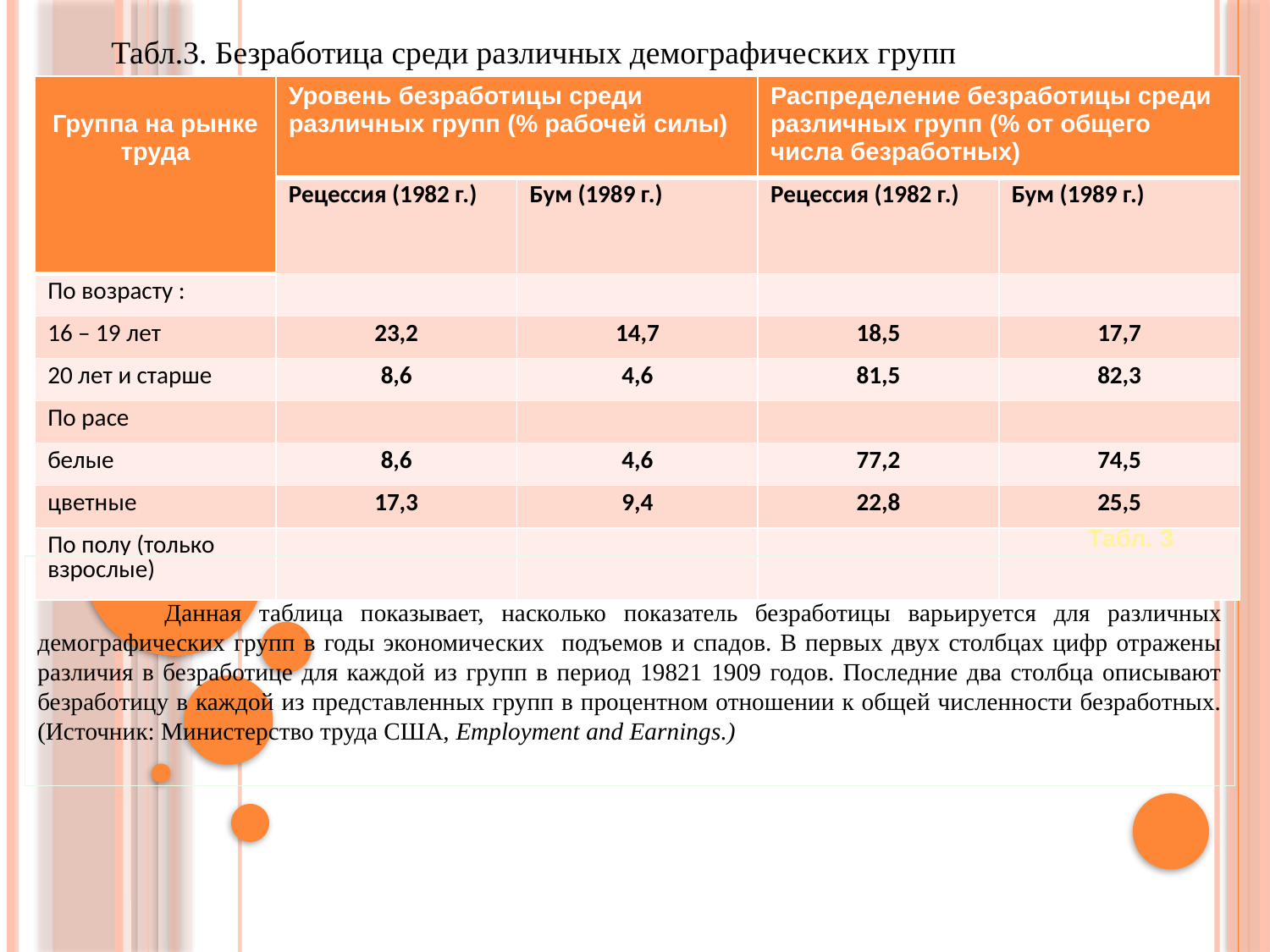

Табл.3. Безработица среди различных демографических групп
| Группа на рынке труда | Уровень безработицы среди различных групп (% рабочей силы) |  | Распределение безработицы среди различных групп (% от общего числа безработных) |  |
| --- | --- | --- | --- | --- |
|  | Рецессия (1982 г.) | Бум (1989 г.) | Рецессия (1982 г.) | Бум (1989 г.) |
| По возрасту : |  |  |  |  |
| 16 – 19 лет | 23,2 | 14,7 | 18,5 | 17,7 |
| 20 лет и старше | 8,6 | 4,6 | 81,5 | 82,3 |
| По расе |  |  |  |  |
| белые | 8,6 | 4,6 | 77,2 | 74,5 |
| цветные | 17,3 | 9,4 | 22,8 | 25,5 |
| По полу (только взрослые) |  |  |  |  |
Табл. 3
	Данная таблица показывает, насколько показатель безработицы варьируется для различных демографических групп в годы экономических  подъемов и спадов. В первых двух столбцах цифр отражены различия в безработице для каждой из групп в период 19821 1909 годов. Последние два столбца описывают безработицу в каждой из представленных групп в процентном отношении к общей численности безработных. (Источник: Министерство труда США, Employment and Earnings.)